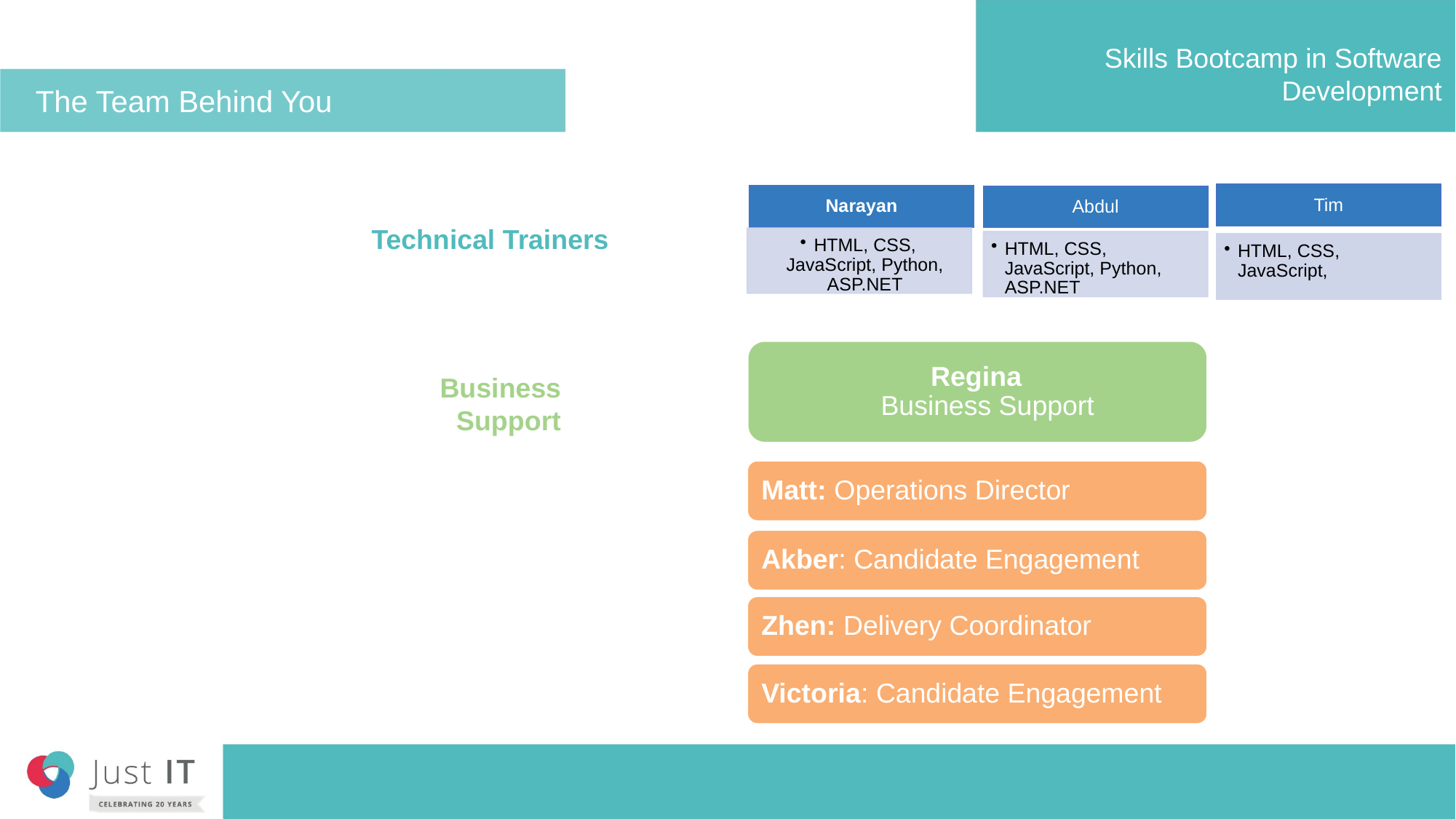

# The Team Behind You
Narayan
HTML, CSS, JavaScript, Python, ASP.NET
Abdul
HTML, CSS, JavaScript, Python, ASP.NET

Tim
Technical Trainers

HTML, CSS, JavaScript,
Regina
  Business Support
Business
Support
Matt: Operations Director
Zhen: Delivery Coordinator
Akber: Candidate Engagement
Victoria: Candidate Engagement